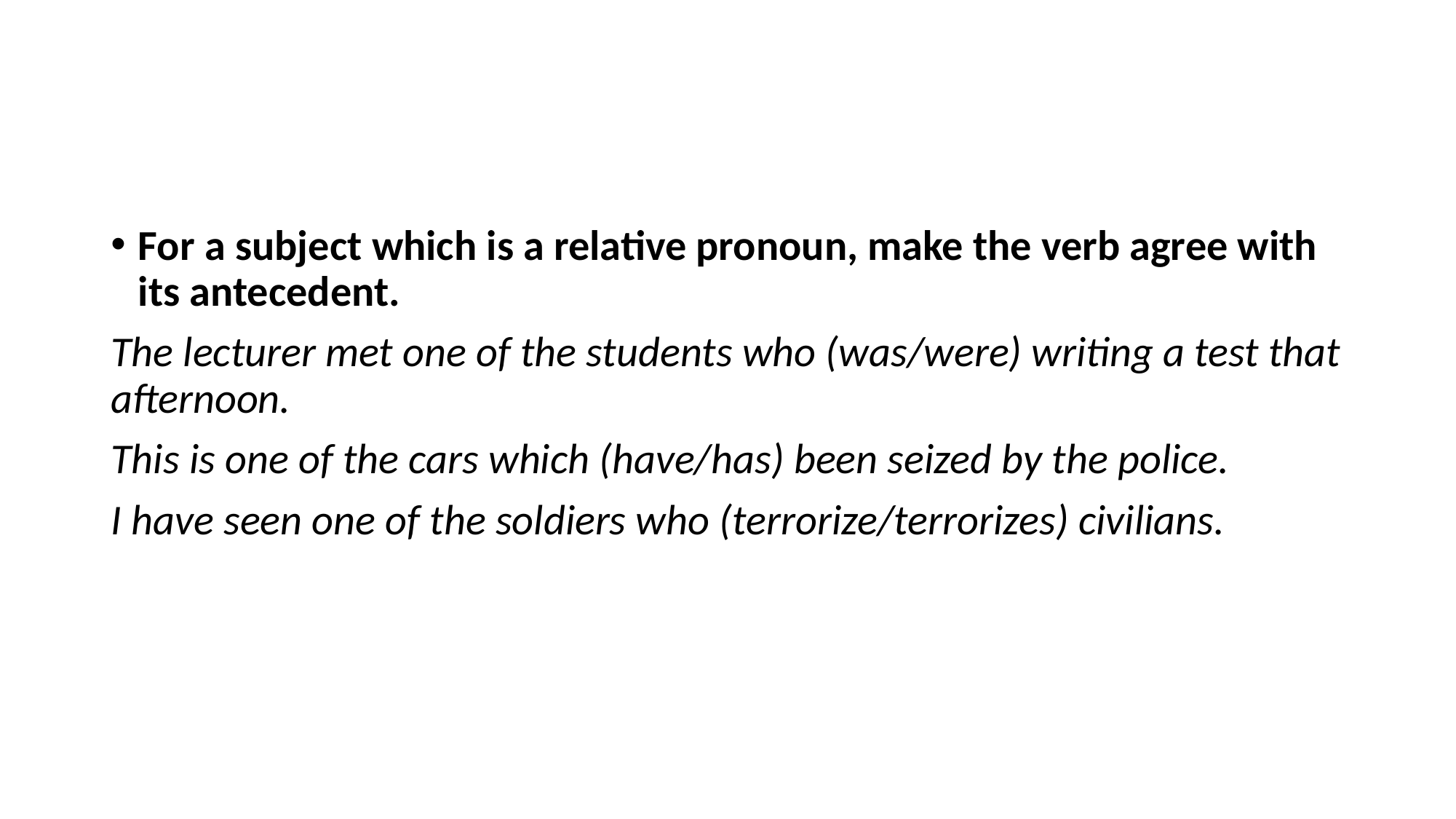

#
For a subject which is a relative pronoun, make the verb agree with its antecedent.
The lecturer met one of the students who (was/were) writing a test that afternoon.
This is one of the cars which (have/has) been seized by the police.
I have seen one of the soldiers who (terrorize/terrorizes) civilians.